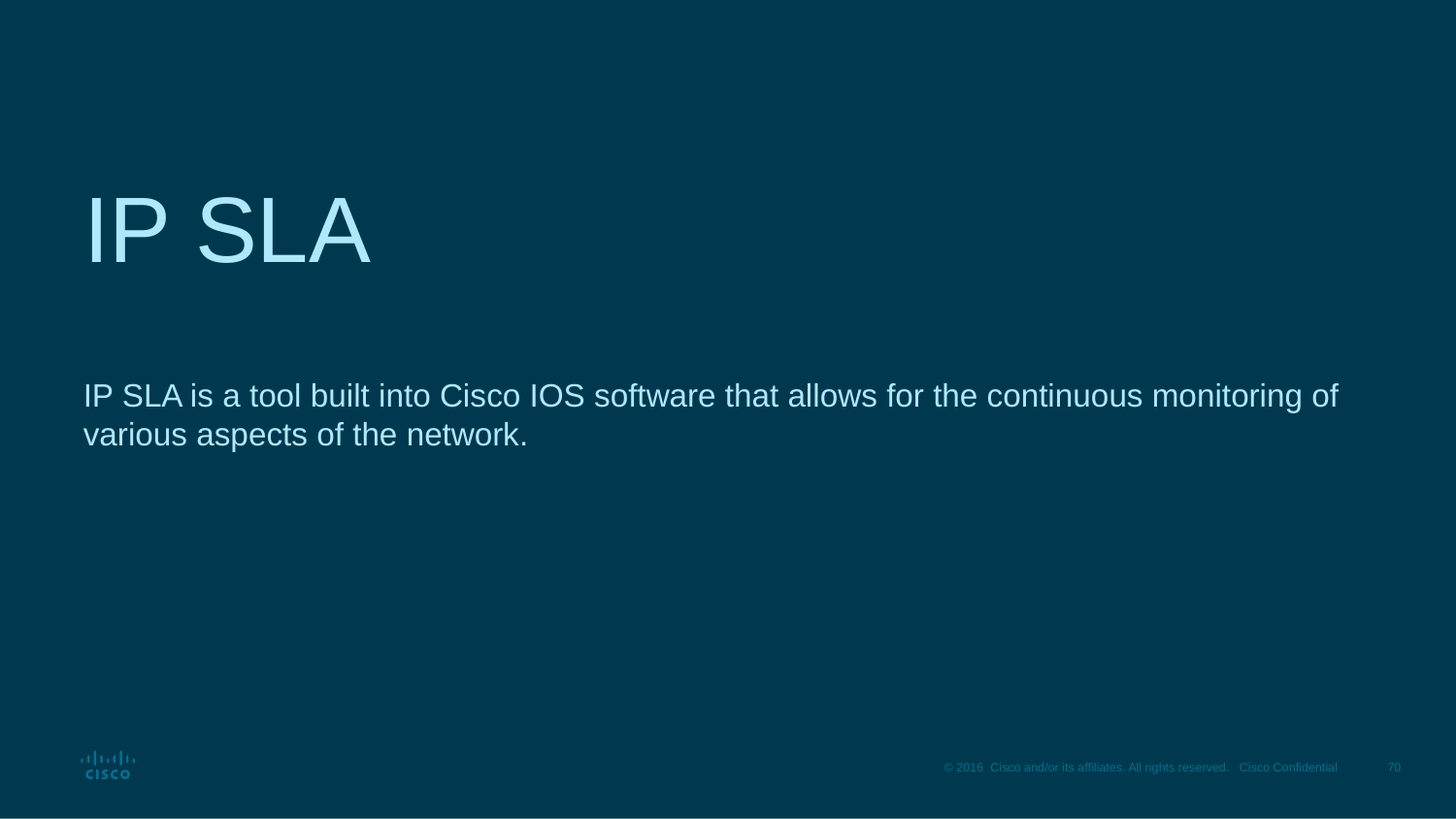

# IP SLA
IP SLA is a tool built into Cisco IOS software that allows for the continuous monitoring of various aspects of the network.